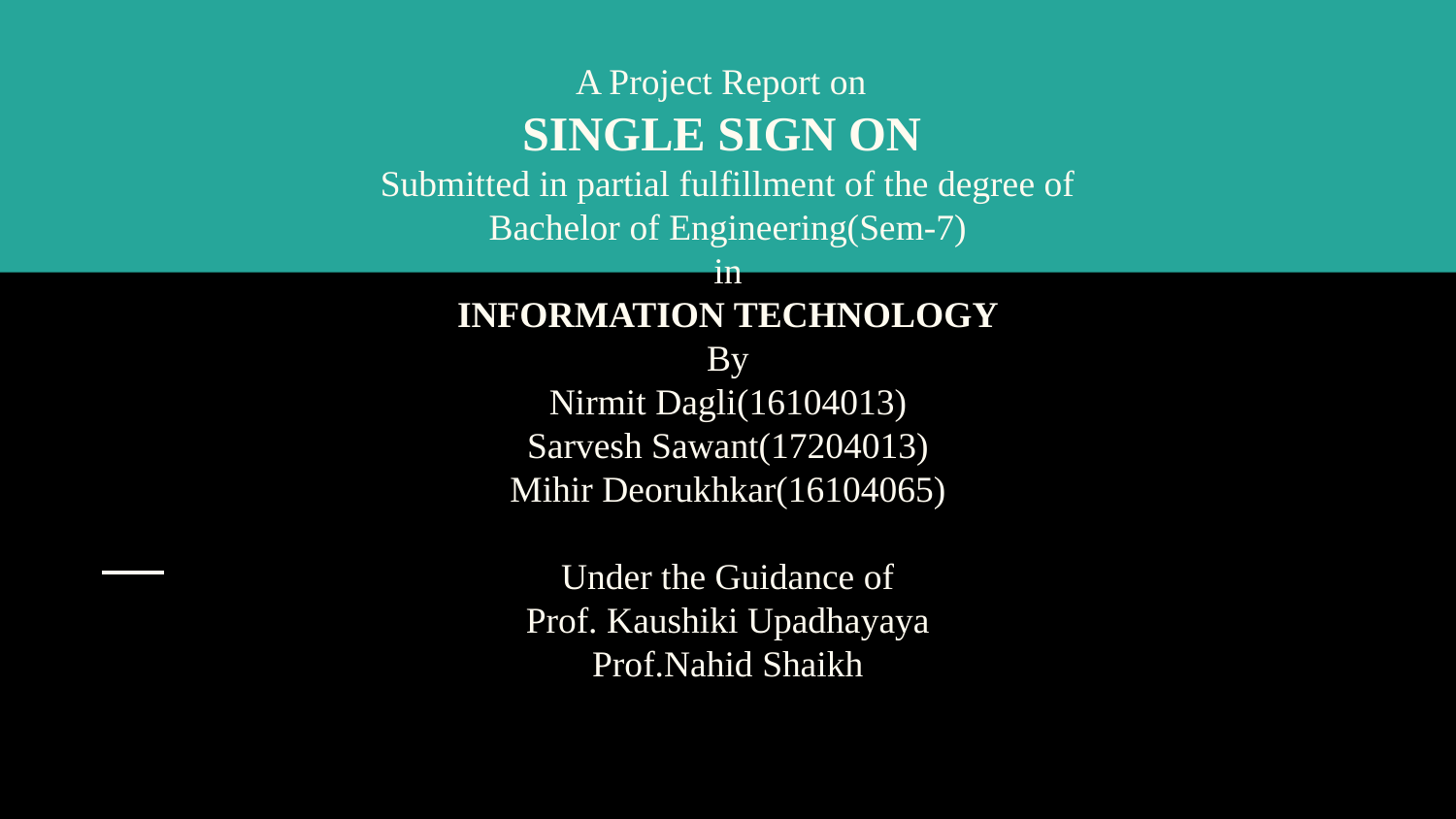

# A Project Report on
SINGLE SIGN ON
Submitted in partial fulfillment of the degree of
Bachelor of Engineering(Sem-7)
in
INFORMATION TECHNOLOGY
By
Nirmit Dagli(16104013)
Sarvesh Sawant(17204013)
Mihir Deorukhkar(16104065)

Under the Guidance of
Prof. Kaushiki Upadhayaya
Prof.Nahid Shaikh